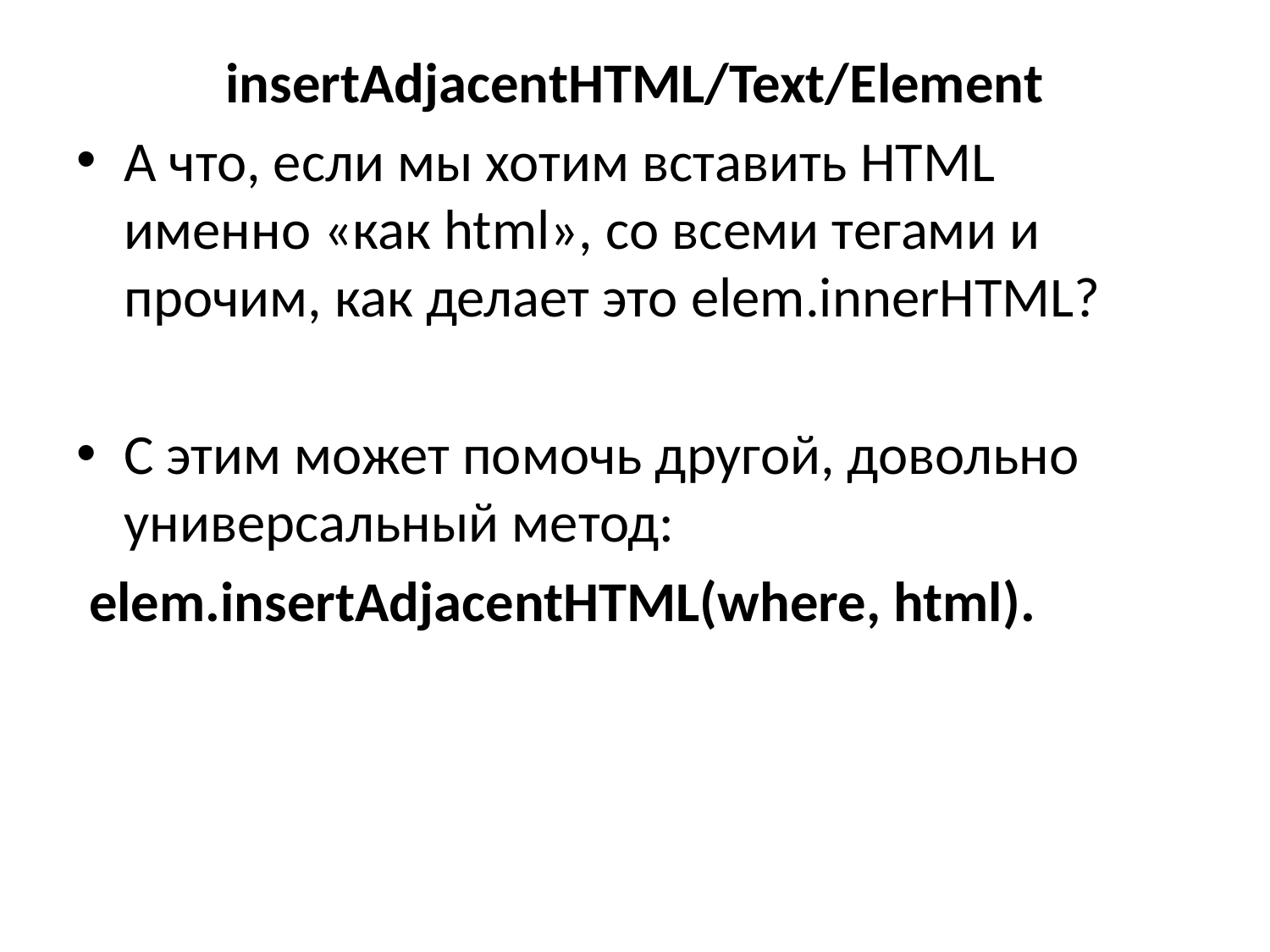

insertAdjacentHTML/Text/Element
А что, если мы хотим вставить HTML именно «как html», со всеми тегами и прочим, как делает это elem.innerHTML?

С этим может помочь другой, довольно универсальный метод:
 elem.insertAdjacentHTML(where, html).